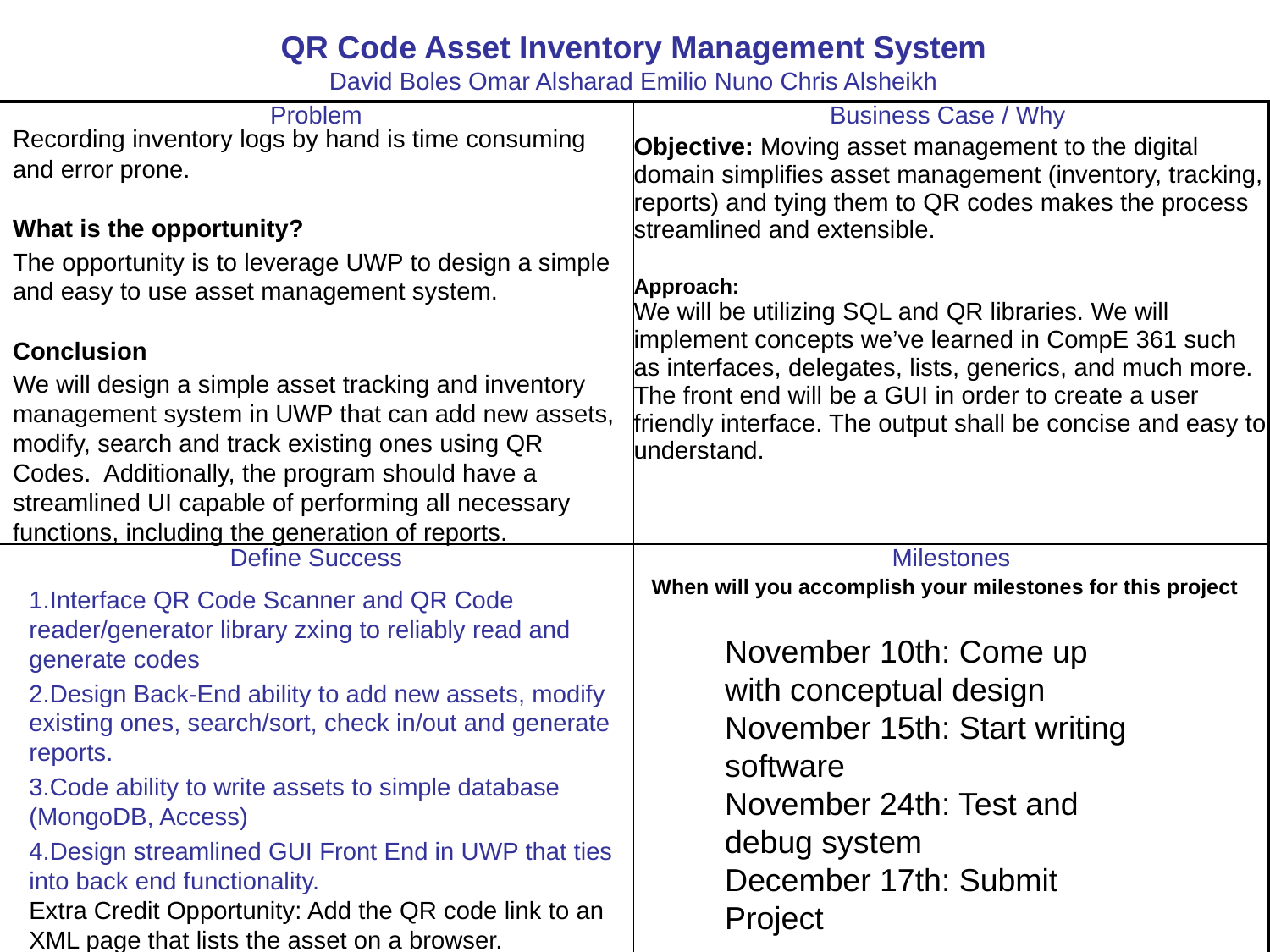

QR Code Asset Inventory Management System
David Boles Omar Alsharad Emilio Nuno Chris Alsheikh

Recording inventory logs by hand is time consuming and error prone.

What is the opportunity?
The opportunity is to leverage UWP to design a simple and easy to use asset management system.

Conclusion
We will design a simple asset tracking and inventory management system in UWP that can add new assets, modify, search and track existing ones using QR Codes.  Additionally, the program should have a streamlined UI capable of performing all necessary functions, including the generation of reports.
| Problem | Business Case / Why Objective: Moving asset management to the digital domain simplifies asset management (inventory, tracking, reports) and tying them to QR codes makes the process streamlined and extensible. Approach: We will be utilizing SQL and QR libraries. We will implement concepts we’ve learned in CompE 361 such as interfaces, delegates, lists, generics, and much more. The front end will be a GUI in order to create a user friendly interface. The output shall be concise and easy to understand. |
| --- | --- |
| Define Success | Milestones When will you accomplish your milestones for this project |
Interface QR Code Scanner and QR Code reader/generator library zxing to reliably read and generate codes
Design Back-End ability to add new assets, modify existing ones, search/sort, check in/out and generate reports.
Code ability to write assets to simple database (MongoDB, Access)
Design streamlined GUI Front End in UWP that ties into back end functionality.
Extra Credit Opportunity: Add the QR code link to an XML page that lists the asset on a browser.

November 10th: Come up with conceptual design
November 15th: Start writing software
November 24th: Test and debug system
December 17th: Submit Project